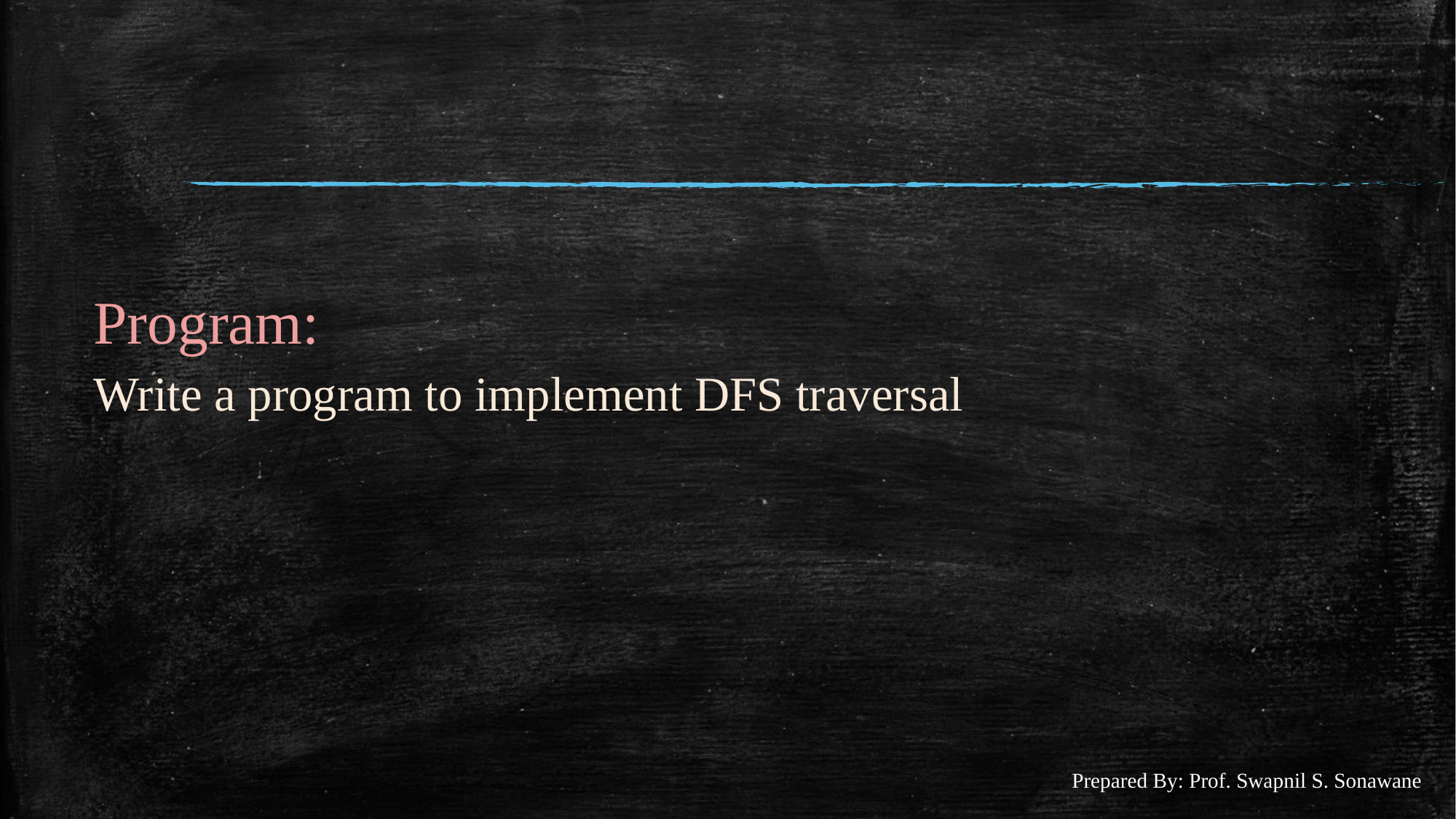

#

Program:
Write a program to implement DFS traversal

Prepared By: Prof. Swapnil S. Sonawane